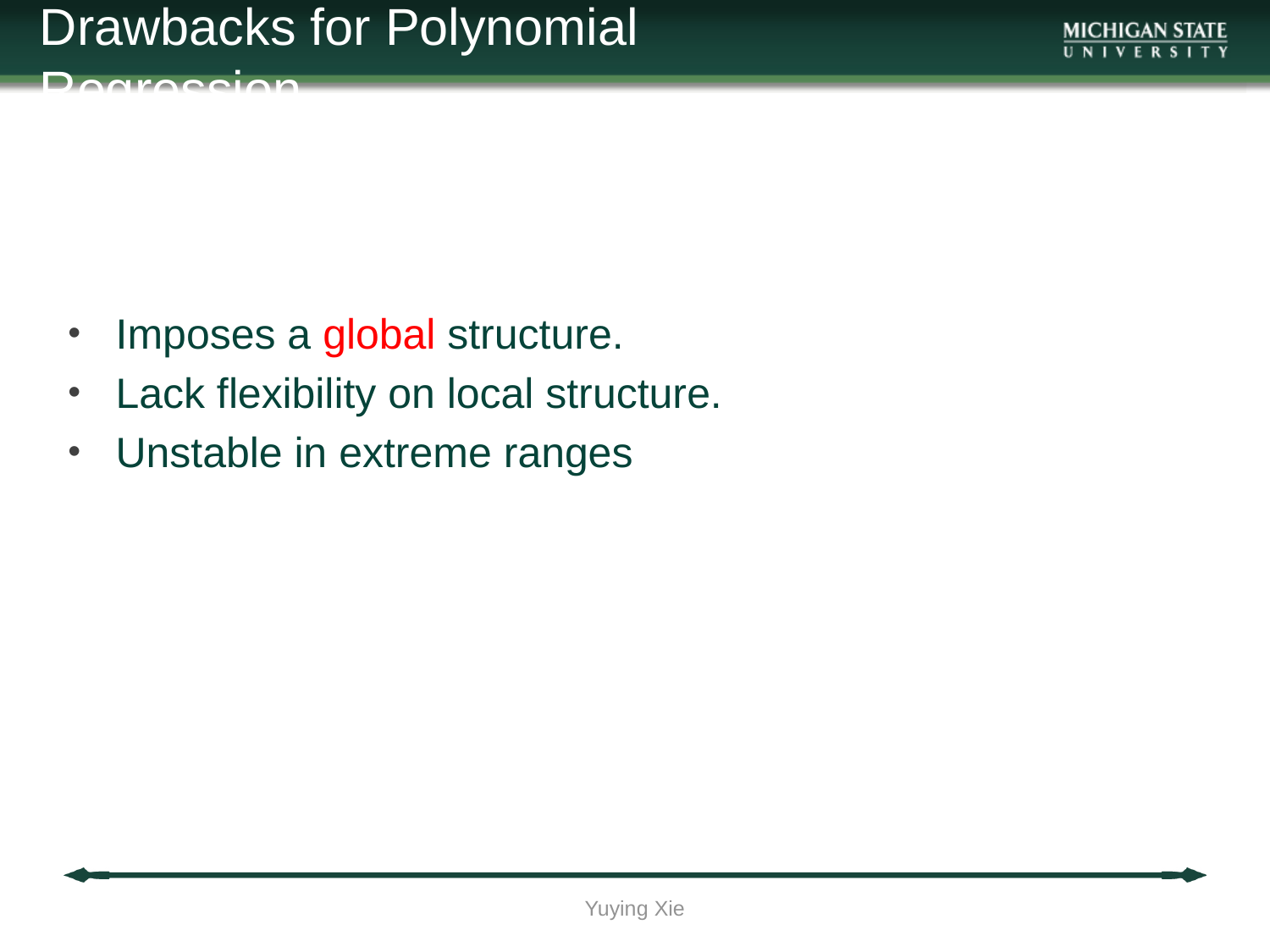

Drawbacks for Polynomial Regression
Imposes a global structure.
Lack flexibility on local structure.
Unstable in extreme ranges
Yuying Xie